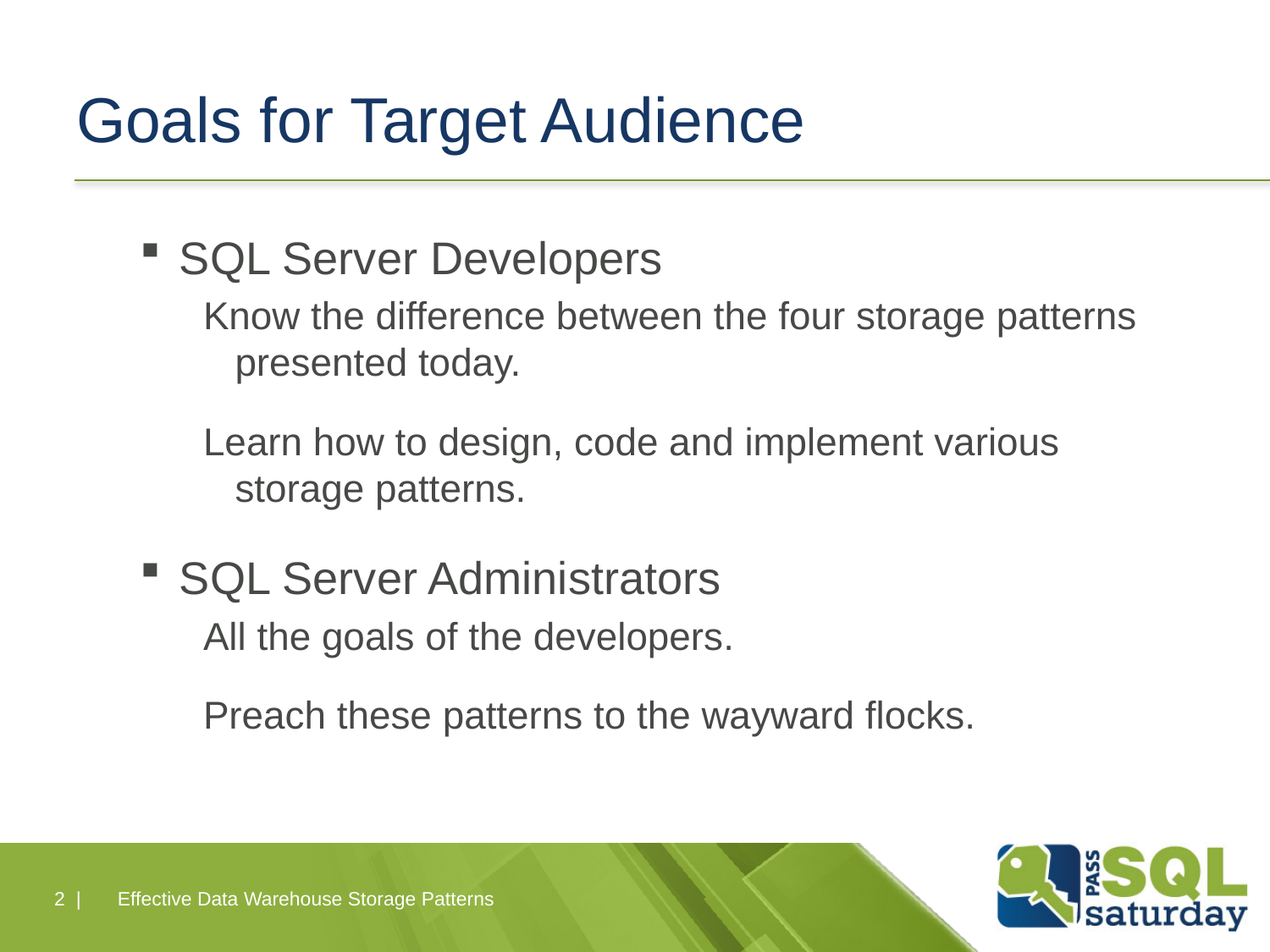

# Goals for Target Audience
SQL Server Developers
Know the difference between the four storage patterns presented today.

Learn how to design, code and implement various storage patterns.

SQL Server Administrators
All the goals of the developers.

Preach these patterns to the wayward flocks.

2  |
Effective Data Warehouse Storage Patterns